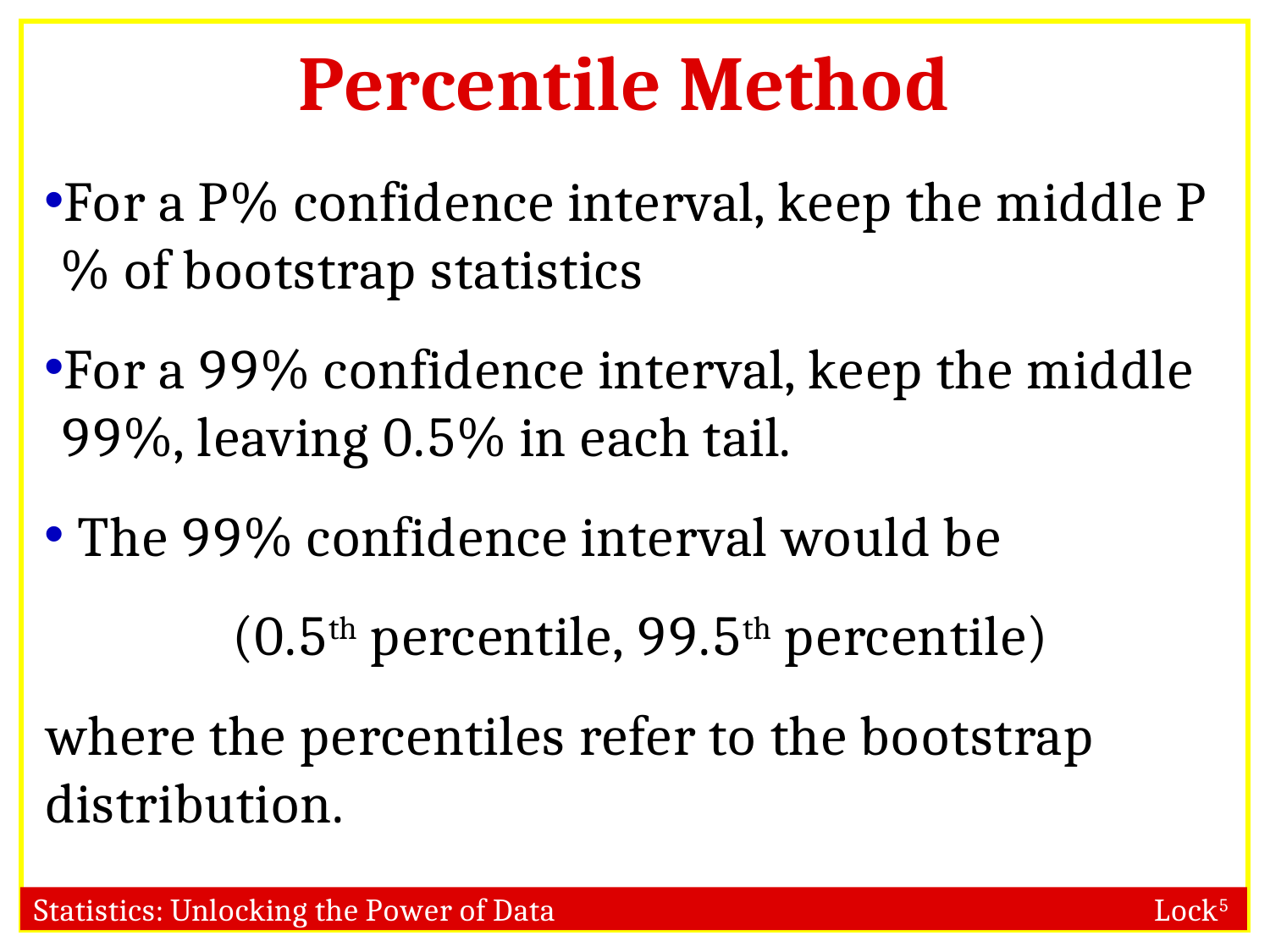

Percentile Method
#
For a P% confidence interval, keep the middle P% of bootstrap statistics
For a 99% confidence interval, keep the middle 99%, leaving 0.5% in each tail.
 The 99% confidence interval would be
(0.5th percentile, 99.5th percentile)
where the percentiles refer to the bootstrap distribution.